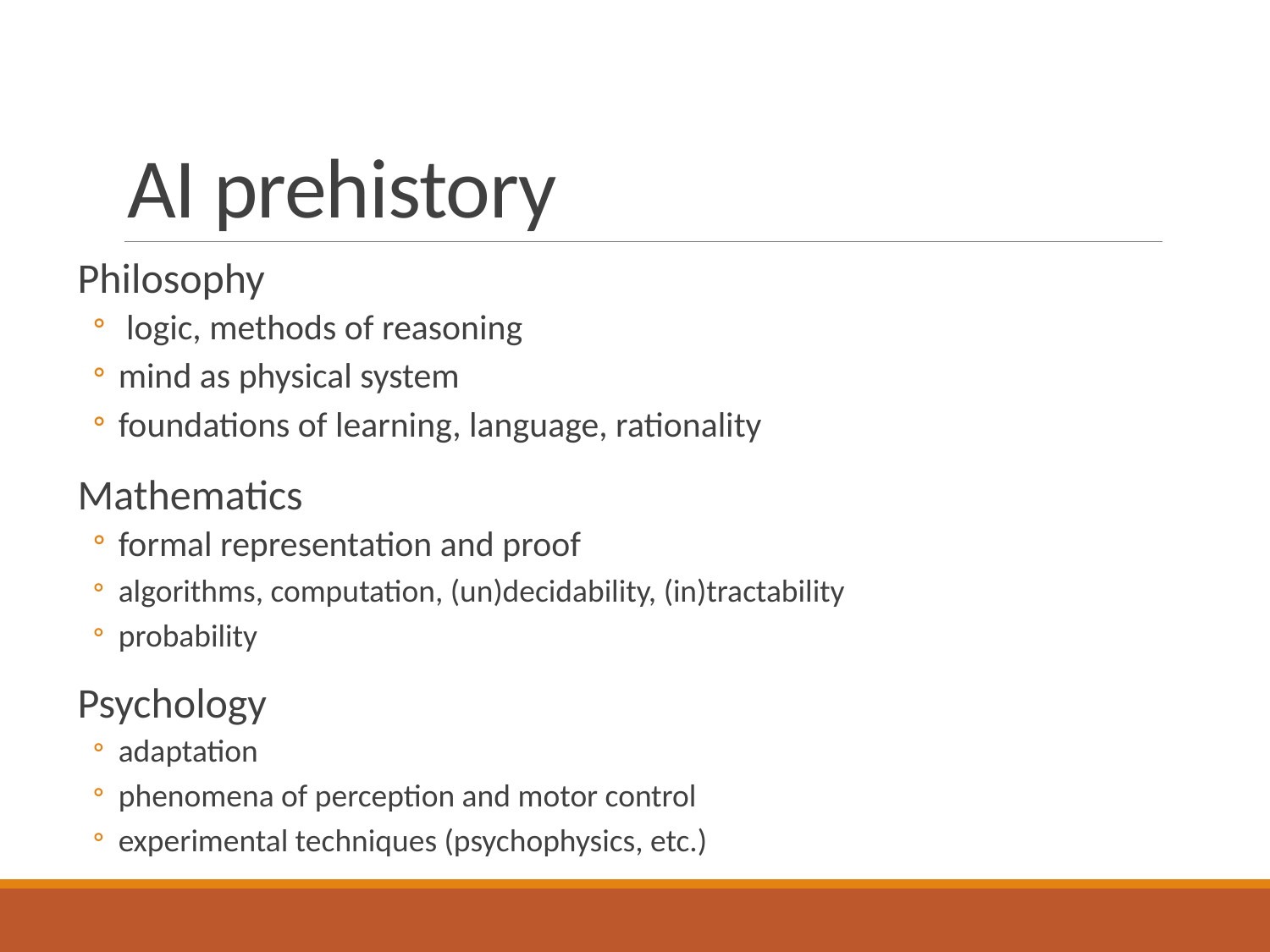

# AI prehistory
Philosophy
 logic, methods of reasoning
mind as physical system
foundations of learning, language, rationality
Mathematics
formal representation and proof
algorithms, computation, (un)decidability, (in)tractability
probability
Psychology
adaptation
phenomena of perception and motor control
experimental techniques (psychophysics, etc.)